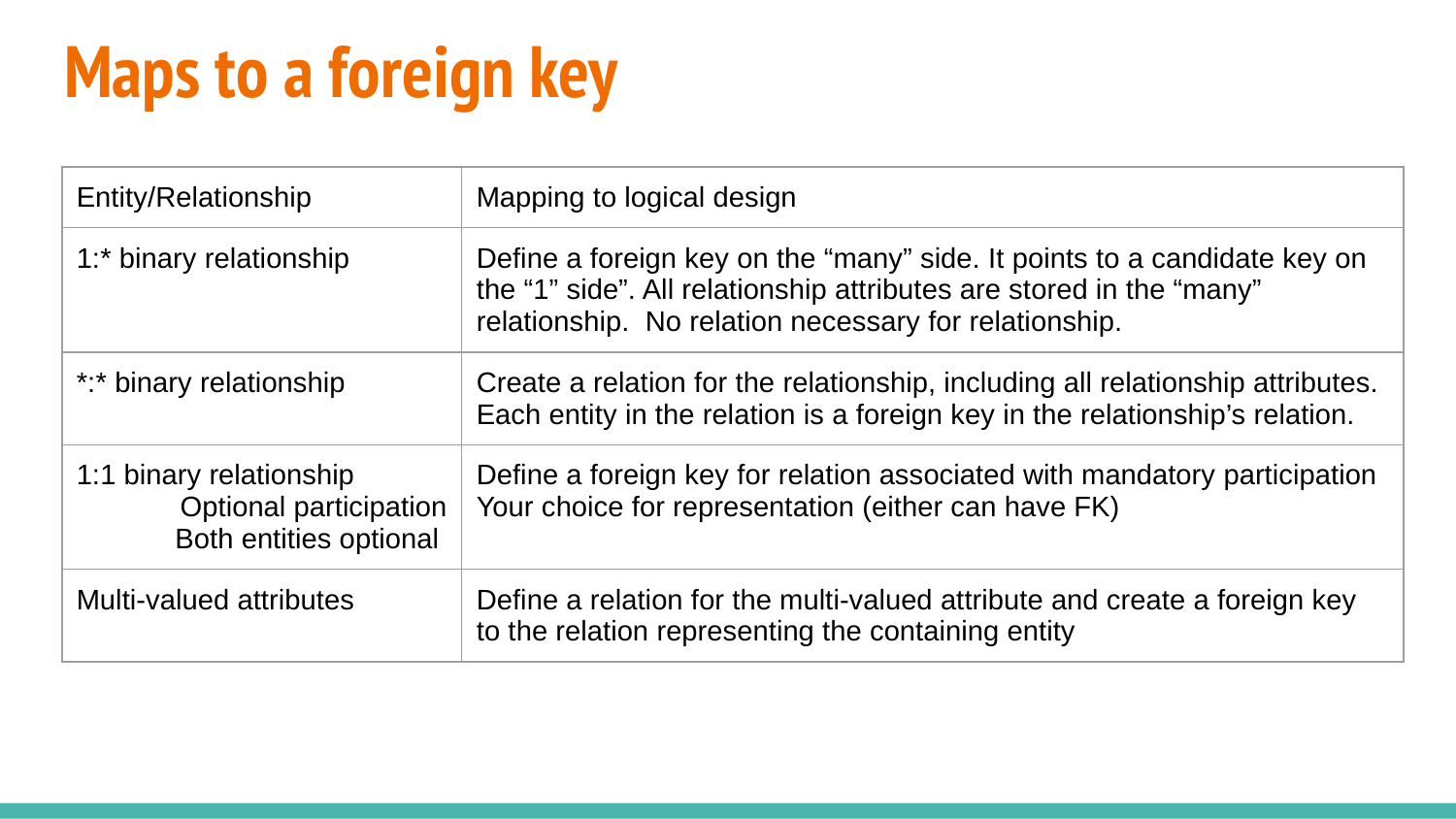

# Maps to a foreign key
| Entity/Relationship | Mapping to logical design |
| --- | --- |
| 1:\* binary relationship | Define a foreign key on the “many” side. It points to a candidate key on the “1” side”. All relationship attributes are stored in the “many” relationship. No relation necessary for relationship. |
| \*:\* binary relationship | Create a relation for the relationship, including all relationship attributes. Each entity in the relation is a foreign key in the relationship’s relation. |
| 1:1 binary relationship Optional participation Both entities optional | Define a foreign key for relation associated with mandatory participation Your choice for representation (either can have FK) |
| Multi-valued attributes | Define a relation for the multi-valued attribute and create a foreign key to the relation representing the containing entity |